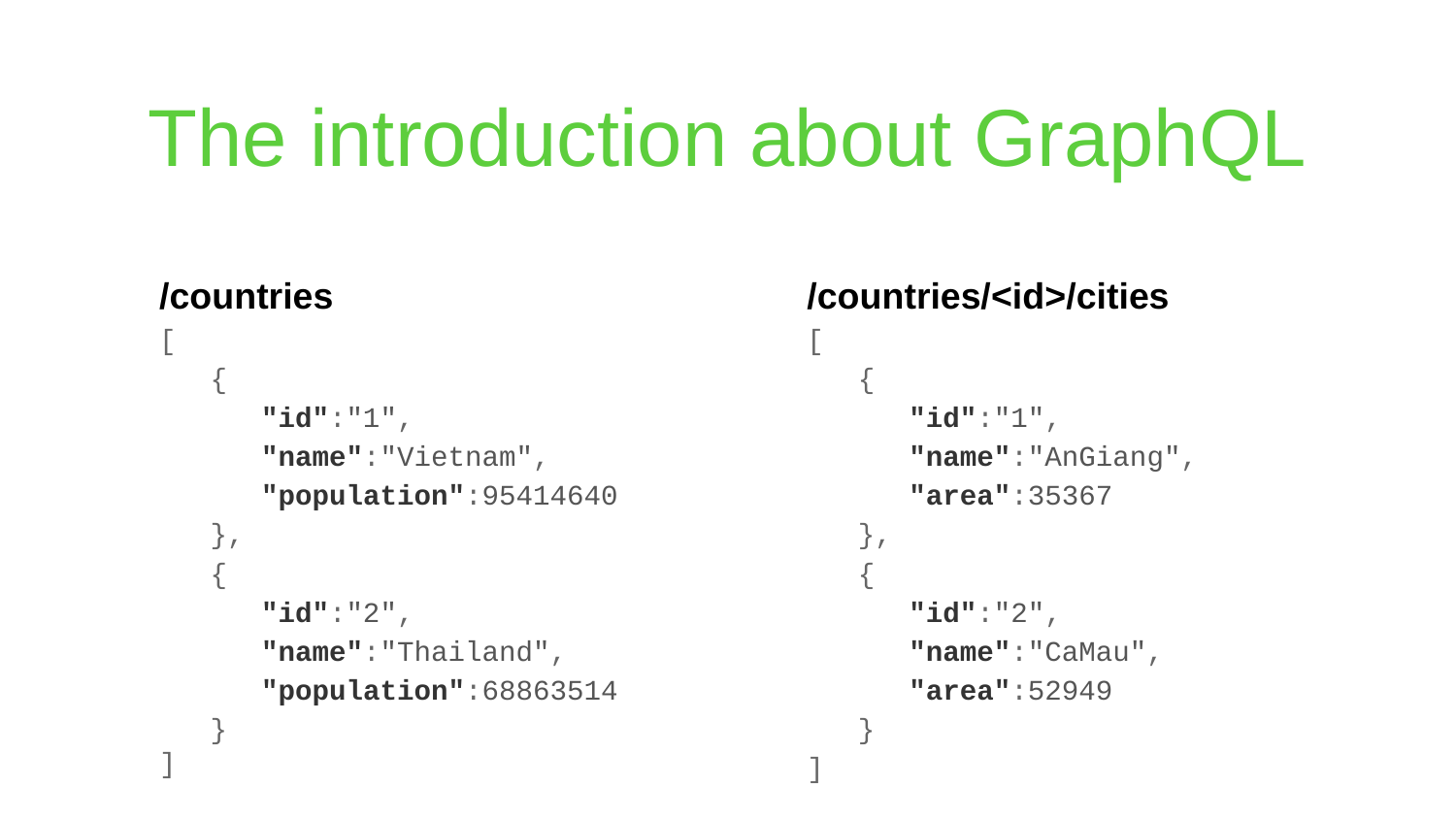

# The introduction about GraphQL
/countries
[
   {
      "id":"1",
      "name":"Vietnam",
      "population":95414640
   },
   {
      "id":"2",
      "name":"Thailand",
      "population":68863514
   }
]

/countries/<id>/cities
[
   {
      "id":"1",
      "name":"AnGiang",
      "area":35367
   },
   {
      "id":"2",
      "name":"CaMau",
      "area":52949
   }
]